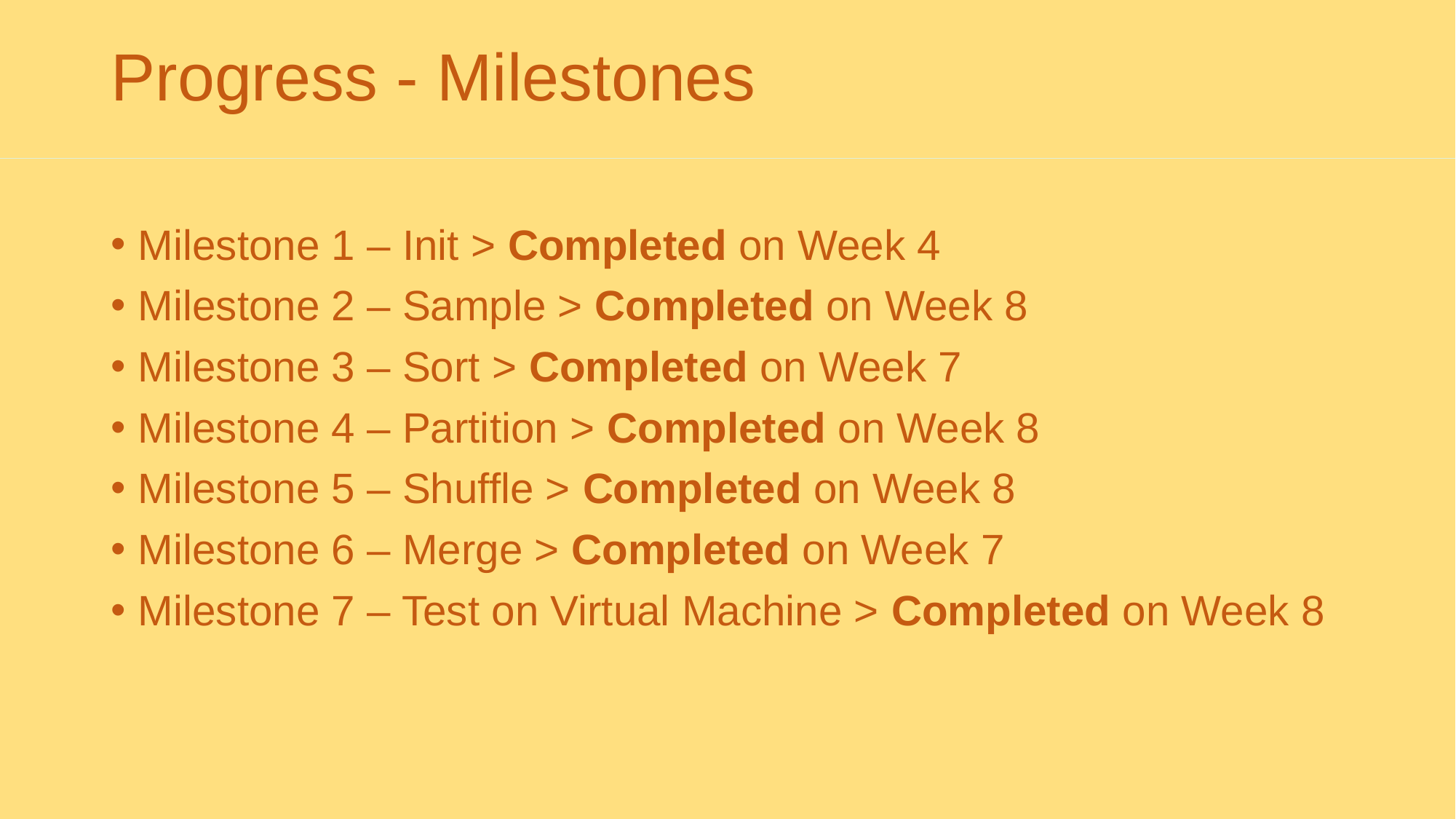

# Progress - Milestones

Milestone 1 – Init > Completed on Week 4
Milestone 2 – Sample > Completed on Week 8
Milestone 3 – Sort > Completed on Week 7
Milestone 4 – Partition > Completed on Week 8
Milestone 5 – Shuffle > Completed on Week 8
Milestone 6 – Merge > Completed on Week 7
Milestone 7 – Test on Virtual Machine > Completed on Week 8